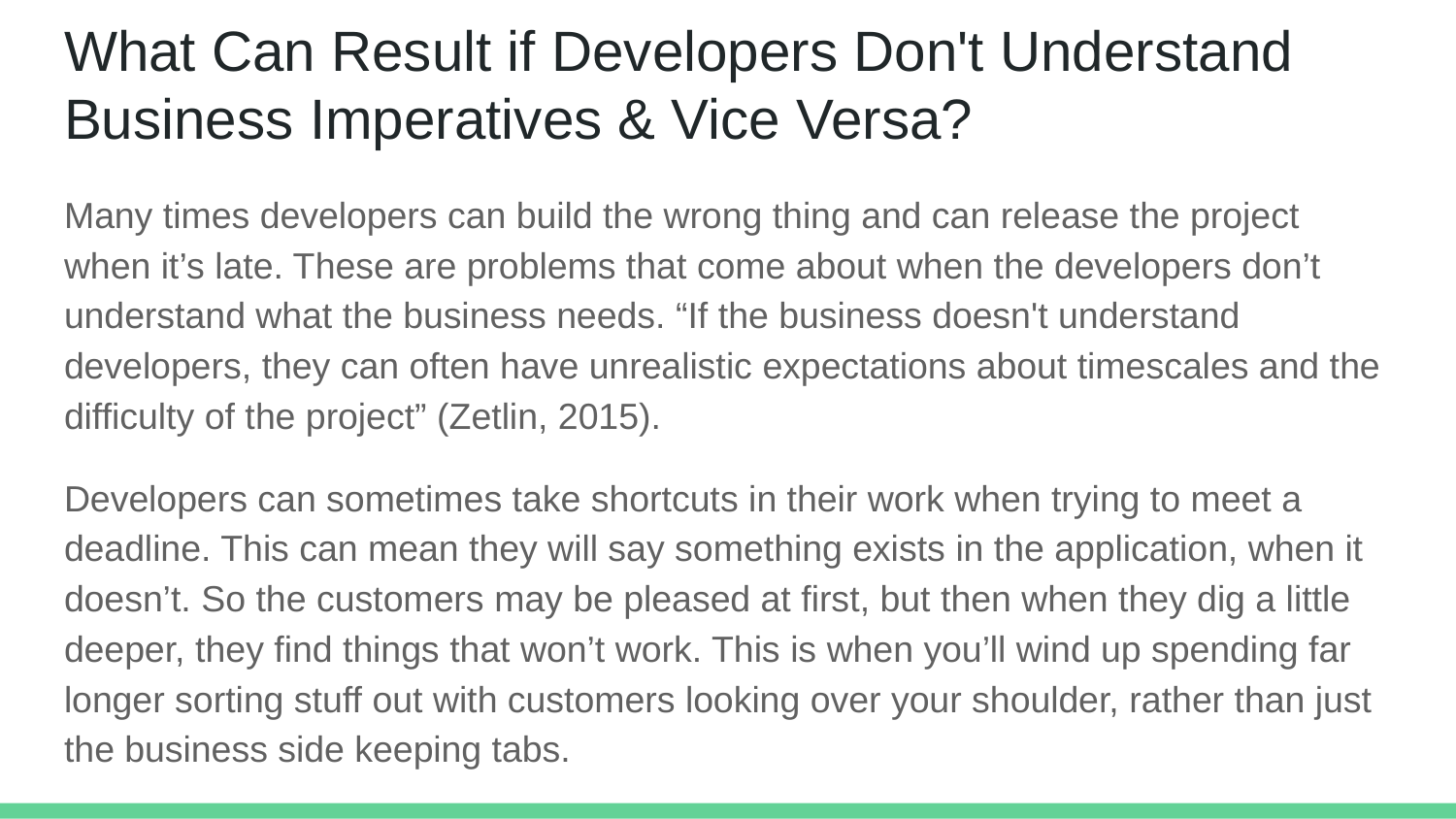

# What Can Result if Developers Don't Understand Business Imperatives & Vice Versa?
Many times developers can build the wrong thing and can release the project when it’s late. These are problems that come about when the developers don’t understand what the business needs. “If the business doesn't understand developers, they can often have unrealistic expectations about timescales and the difficulty of the project” (Zetlin, 2015).
Developers can sometimes take shortcuts in their work when trying to meet a deadline. This can mean they will say something exists in the application, when it doesn’t. So the customers may be pleased at first, but then when they dig a little deeper, they find things that won’t work. This is when you’ll wind up spending far longer sorting stuff out with customers looking over your shoulder, rather than just the business side keeping tabs.